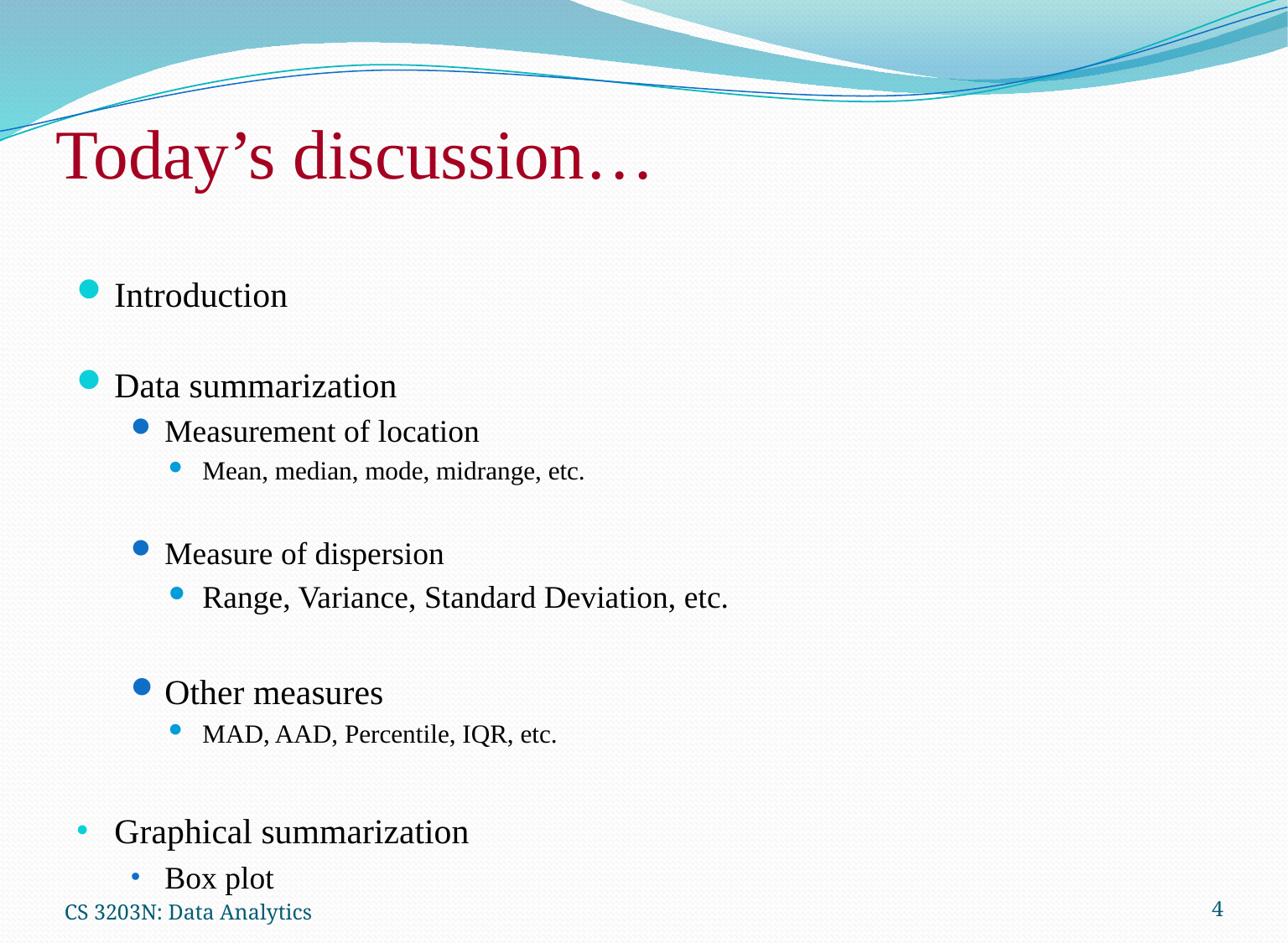

# Today’s discussion…
Introduction

Data summarization
Measurement of location
Mean, median, mode, midrange, etc.

Measure of dispersion
Range, Variance, Standard Deviation, etc.

Other measures
MAD, AAD, Percentile, IQR, etc.

Graphical summarization
Box plot
CS 3203N: Data Analytics
4